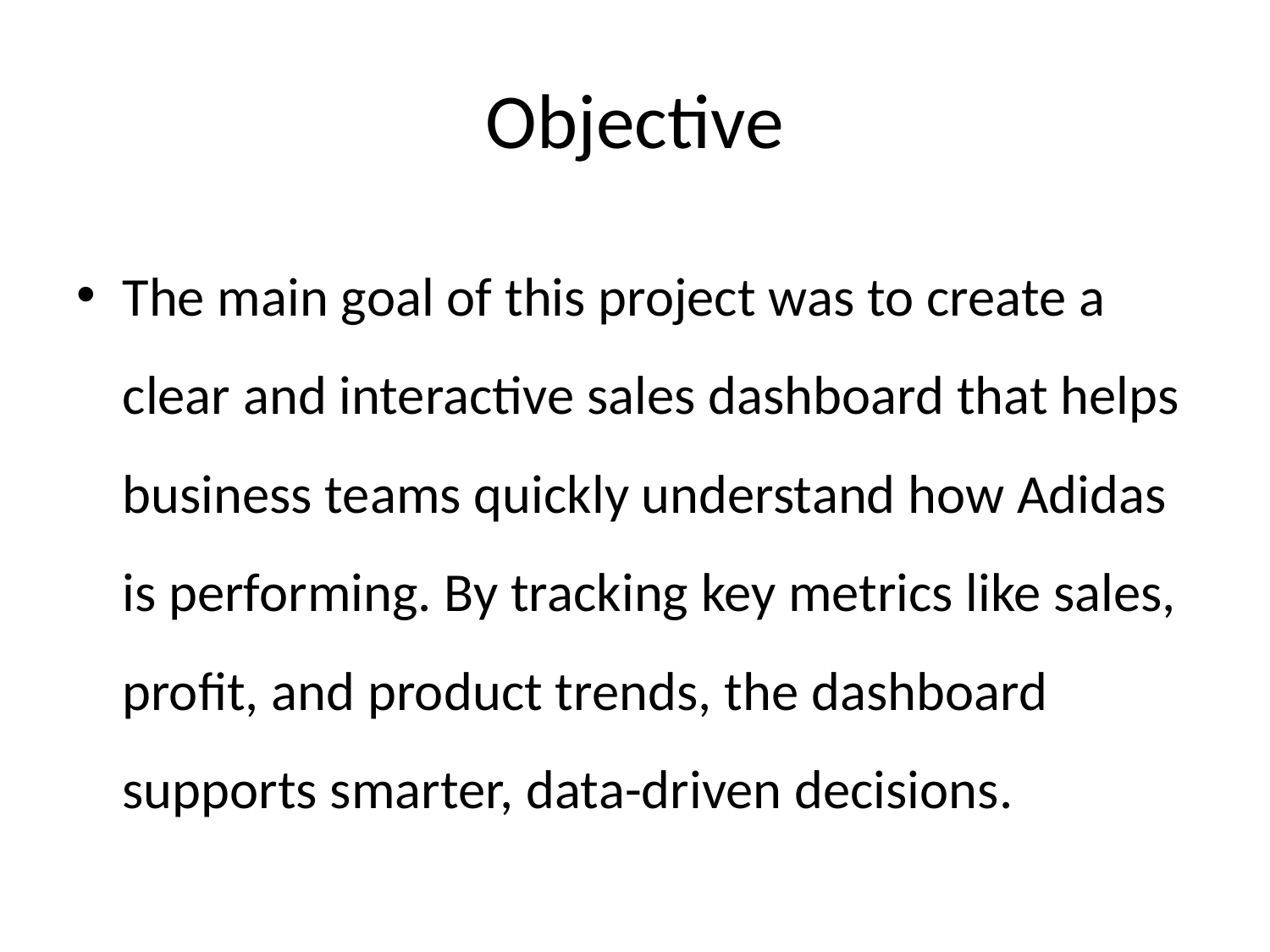

# Objective
The main goal of this project was to create a clear and interactive sales dashboard that helps business teams quickly understand how Adidas is performing. By tracking key metrics like sales, profit, and product trends, the dashboard supports smarter, data-driven decisions.